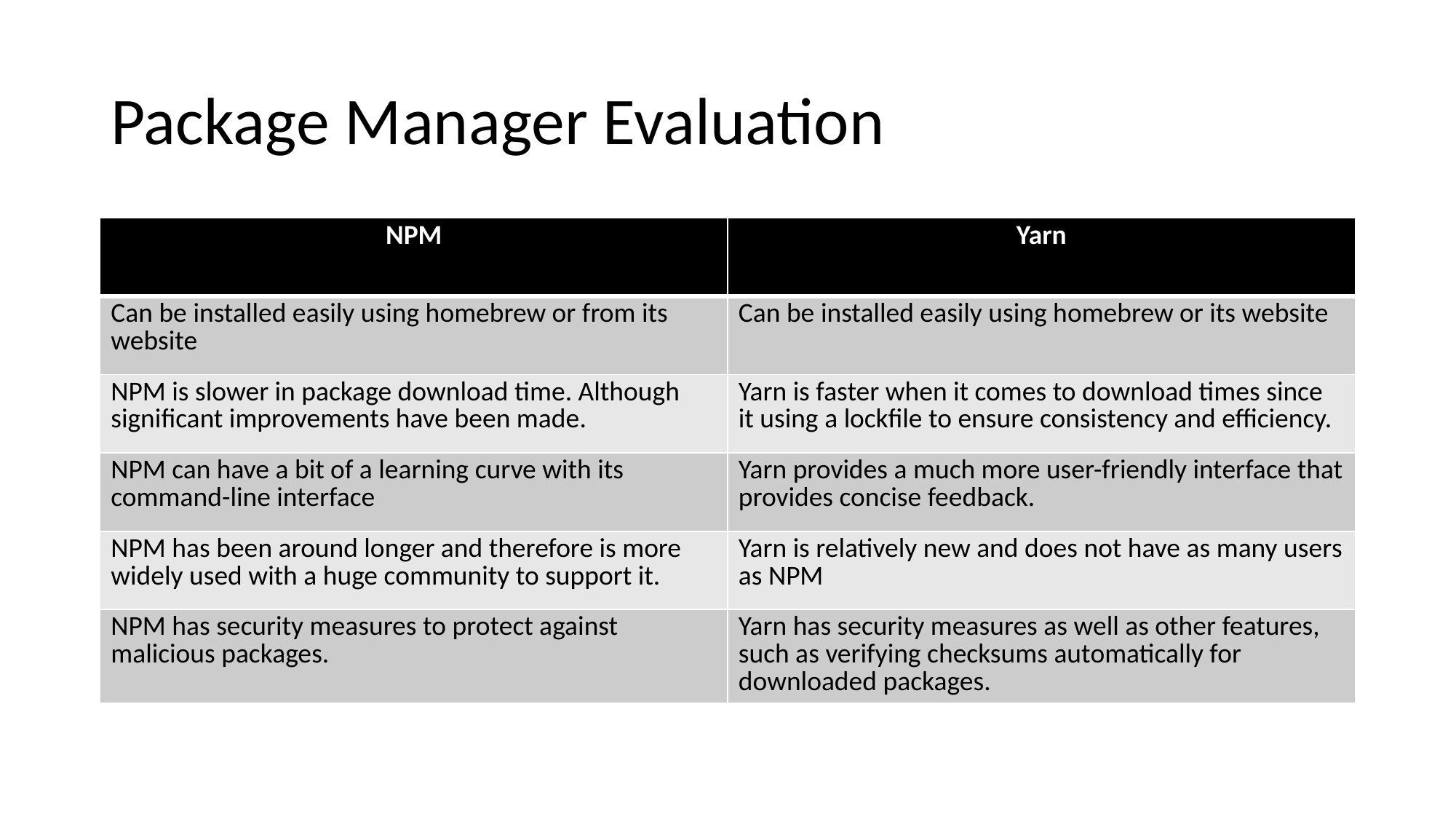

# Package Manager Evaluation
| NPM | Yarn |
| --- | --- |
| Can be installed easily using homebrew or from its website | Can be installed easily using homebrew or its website |
| NPM is slower in package download time. Although significant improvements have been made. | Yarn is faster when it comes to download times since it using a lockfile to ensure consistency and efficiency. |
| NPM can have a bit of a learning curve with its command-line interface | Yarn provides a much more user-friendly interface that provides concise feedback. |
| NPM has been around longer and therefore is more widely used with a huge community to support it. | Yarn is relatively new and does not have as many users as NPM |
| NPM has security measures to protect against malicious packages. | Yarn has security measures as well as other features, such as verifying checksums automatically for downloaded packages. |